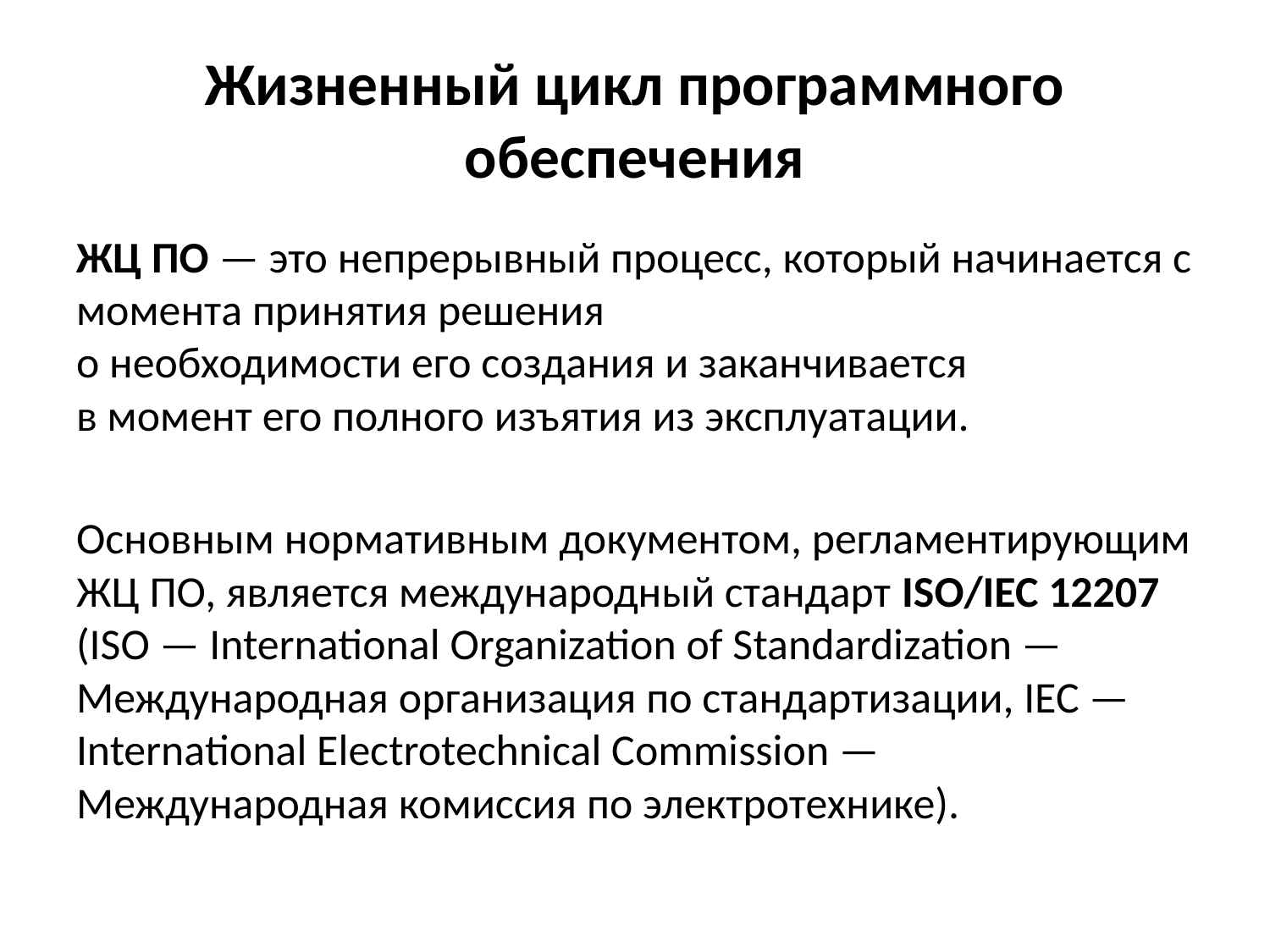

# Жизненный цикл программного обеспечения
ЖЦ ПО — это непрерывный процесс, который начинается с момента принятия решения
о необходимости его создания и заканчивается
в момент его полного изъятия из эксплуатации.

Основным нормативным документом, регламентирующим ЖЦ ПО, является международный стандарт ISO/IEC 12207 (ISO — International Organization of Standardization — Международная организация по стандартизации, IEC — International Electrotechnical Commission — Международная комиссия по электротехнике).